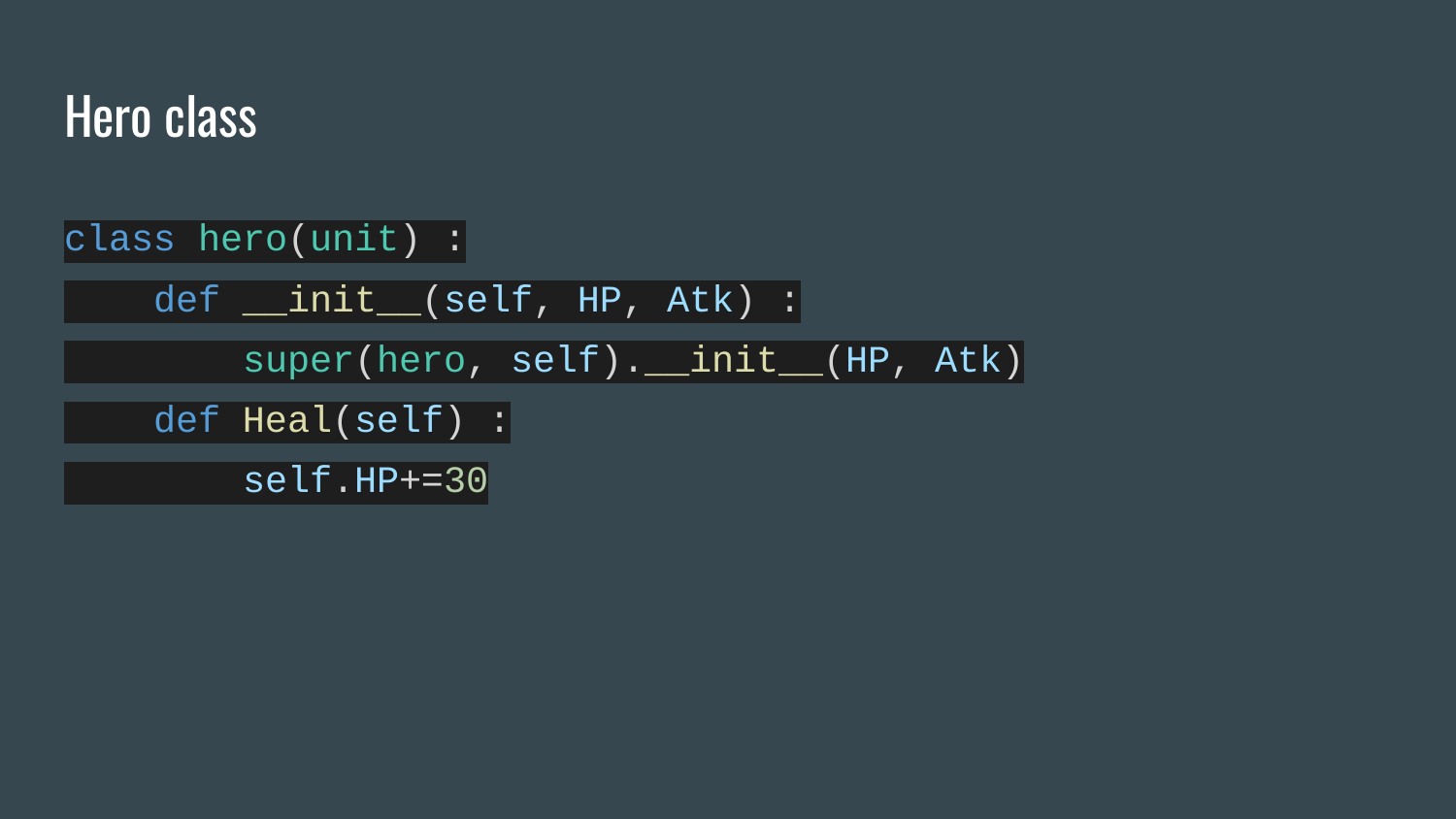

# Hero class
class hero(unit) :
    def __init__(self, HP, Atk) :
        super(hero, self).__init__(HP, Atk)
    def Heal(self) :
        self.HP+=30